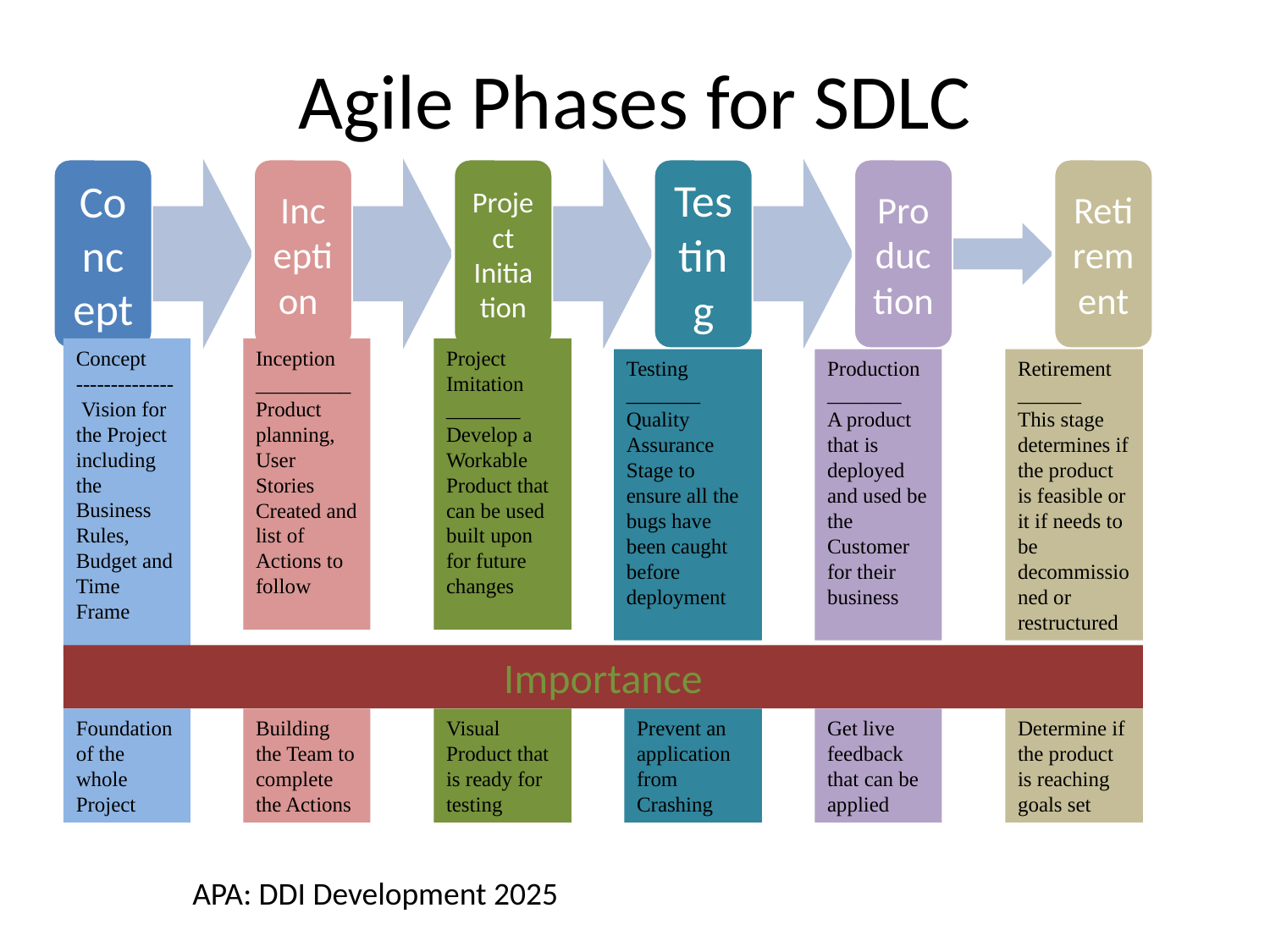

# Agile Phases for SDLC
Concept
Inception
Testing
Production
Project Initiation
Retirement
Concept
--------------
 Vision for the Project including the Business Rules, Budget and Time Frame

Inception
_________
Product planning, User Stories Created and list of Actions to follow

Project Imitation
_______
Develop a Workable Product that can be used built upon for future changes

Testing
_______
Quality Assurance Stage to ensure all the bugs have been caught before deployment

Production
_______
A product that is deployed and used be the Customer for their business

Retirement
______
This stage determines if the product is feasible or it if needs to be  decommissioned or restructured
Importance
Foundation of the whole Project
Building the Team to complete the Actions
Visual Product that is ready for testing
Prevent an application from Crashing
Determine if the product is reaching goals set
Get live feedback  that can be applied
APA: DDI Development 2025